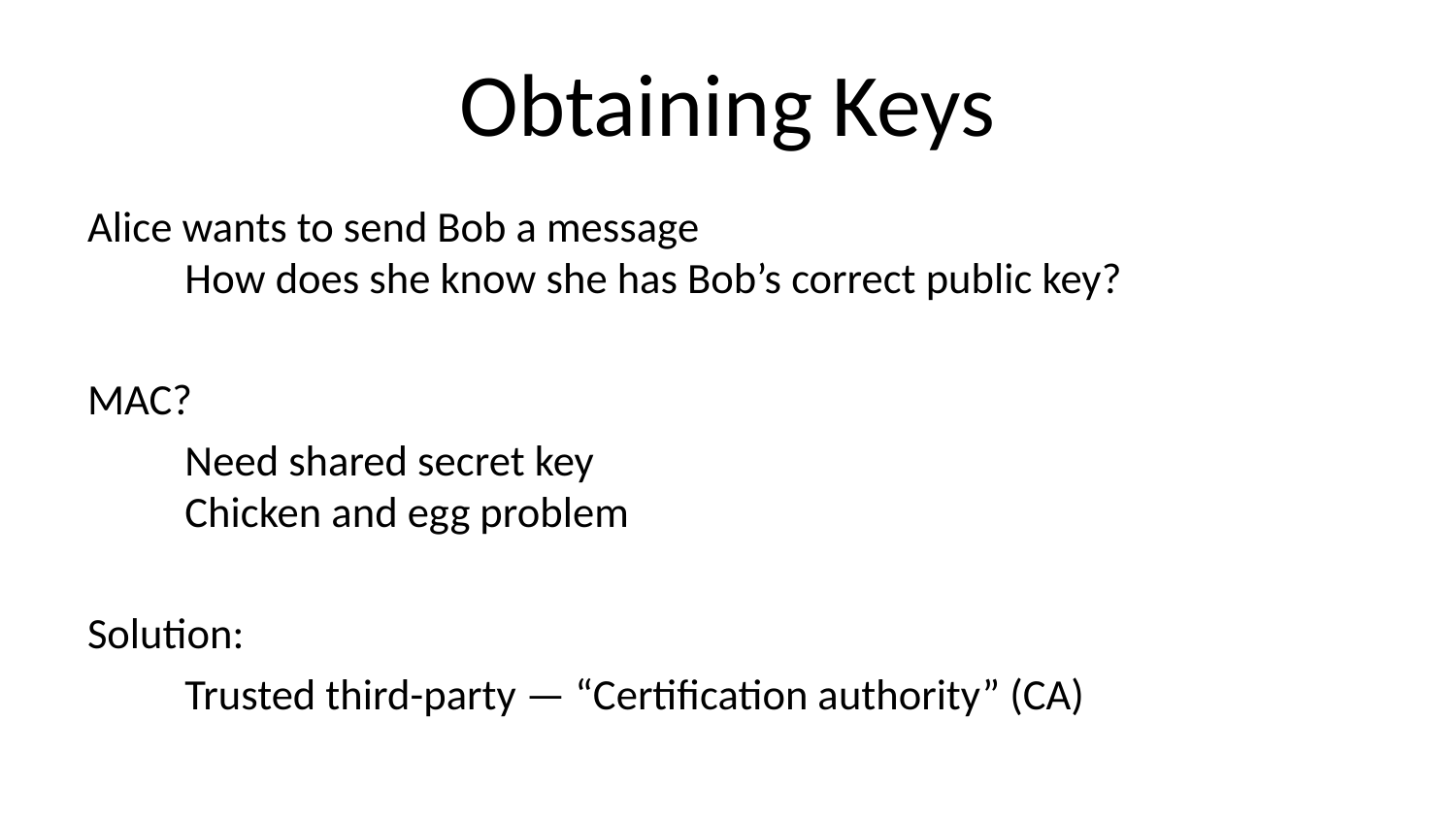

# Obtaining Keys
Alice wants to send Bob a message
	How does she know she has Bob’s correct public key?

MAC?
	Need shared secret key
	Chicken and egg problem

Solution:
	Trusted third-party — “Certification authority” (CA)